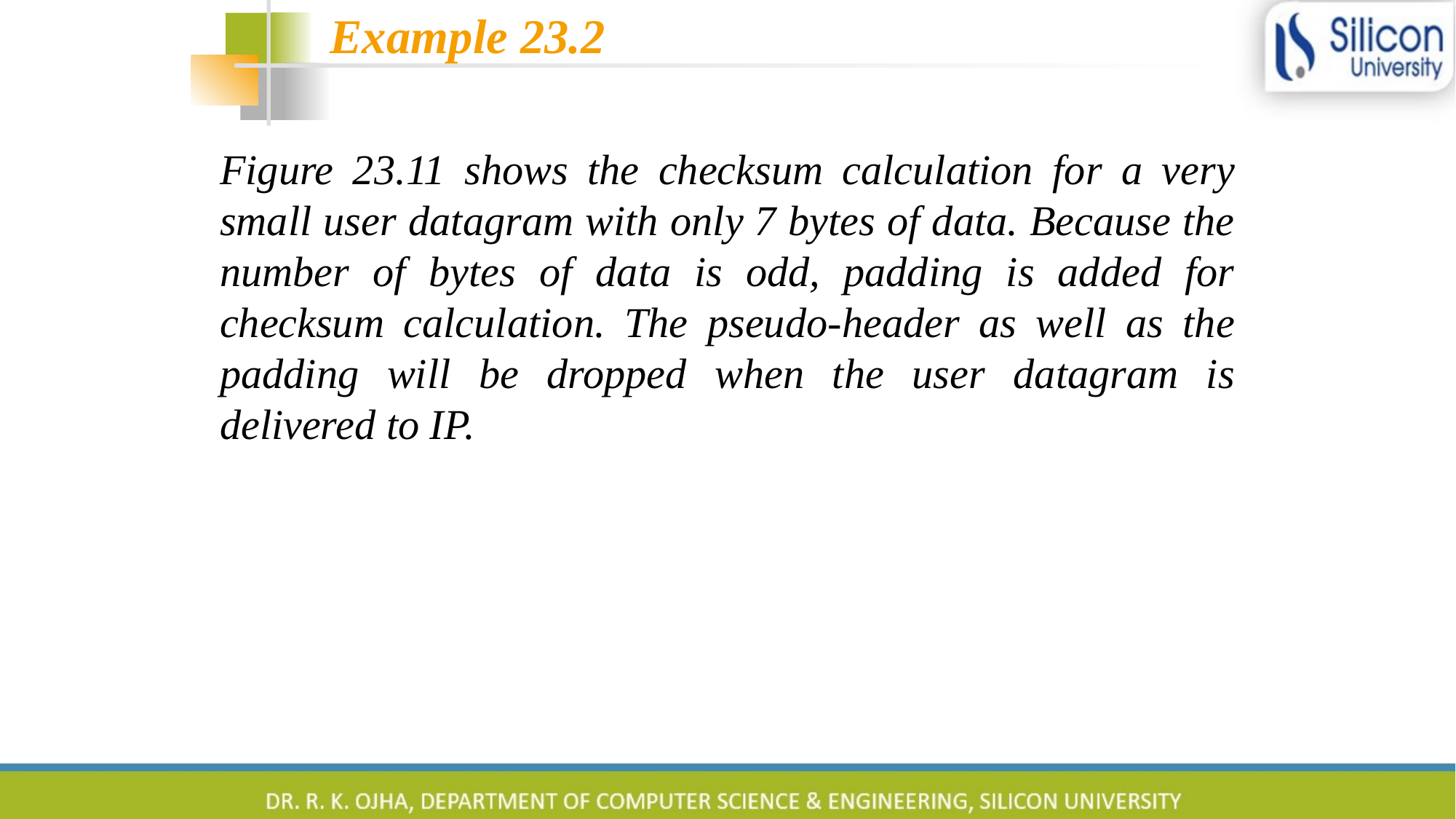

Example 23.2

Figure 23.11 shows the checksum calculation for a very small user datagram with only 7 bytes of data. Because the number of bytes of data is odd, padding is added for checksum calculation. The pseudo-header as well as the padding will be dropped when the user datagram is delivered to IP.
21